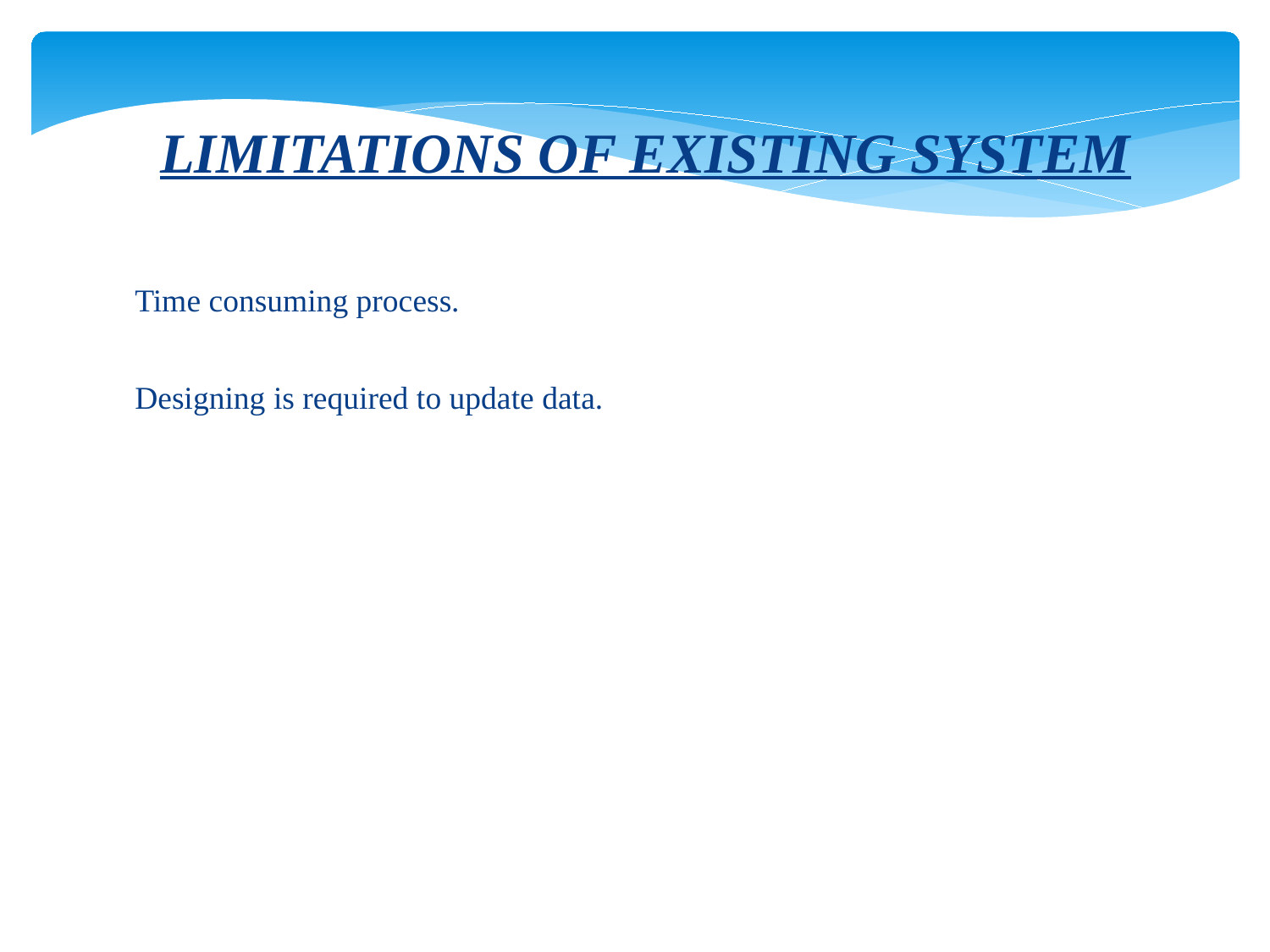

# LIMITATIONS OF EXISTING SYSTEM
Time consuming process.

Designing is required to update data.